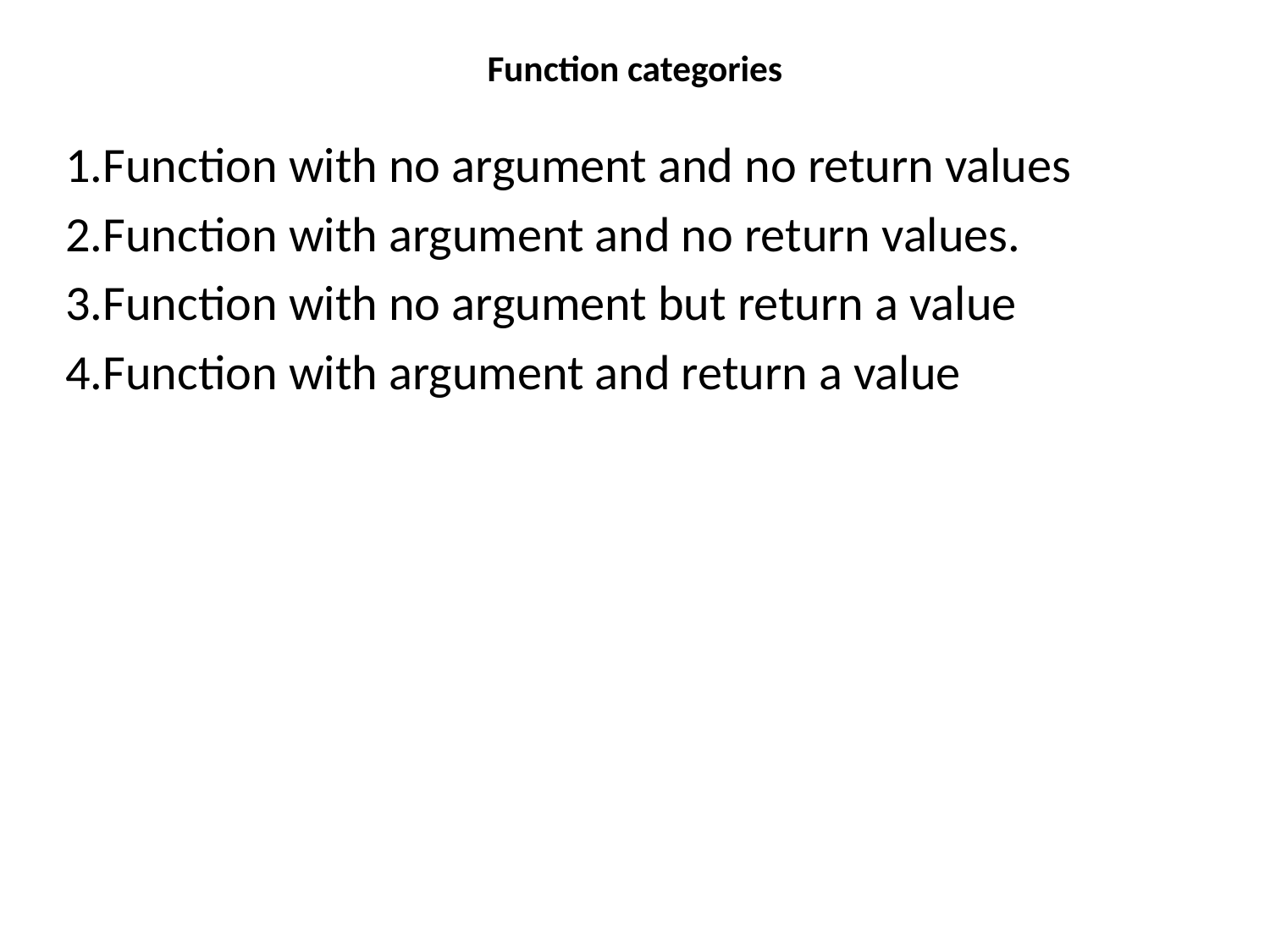

# Function categories
1.Function with no argument and no return values
2.Function with argument and no return values.
3.Function with no argument but return a value
4.Function with argument and return a value